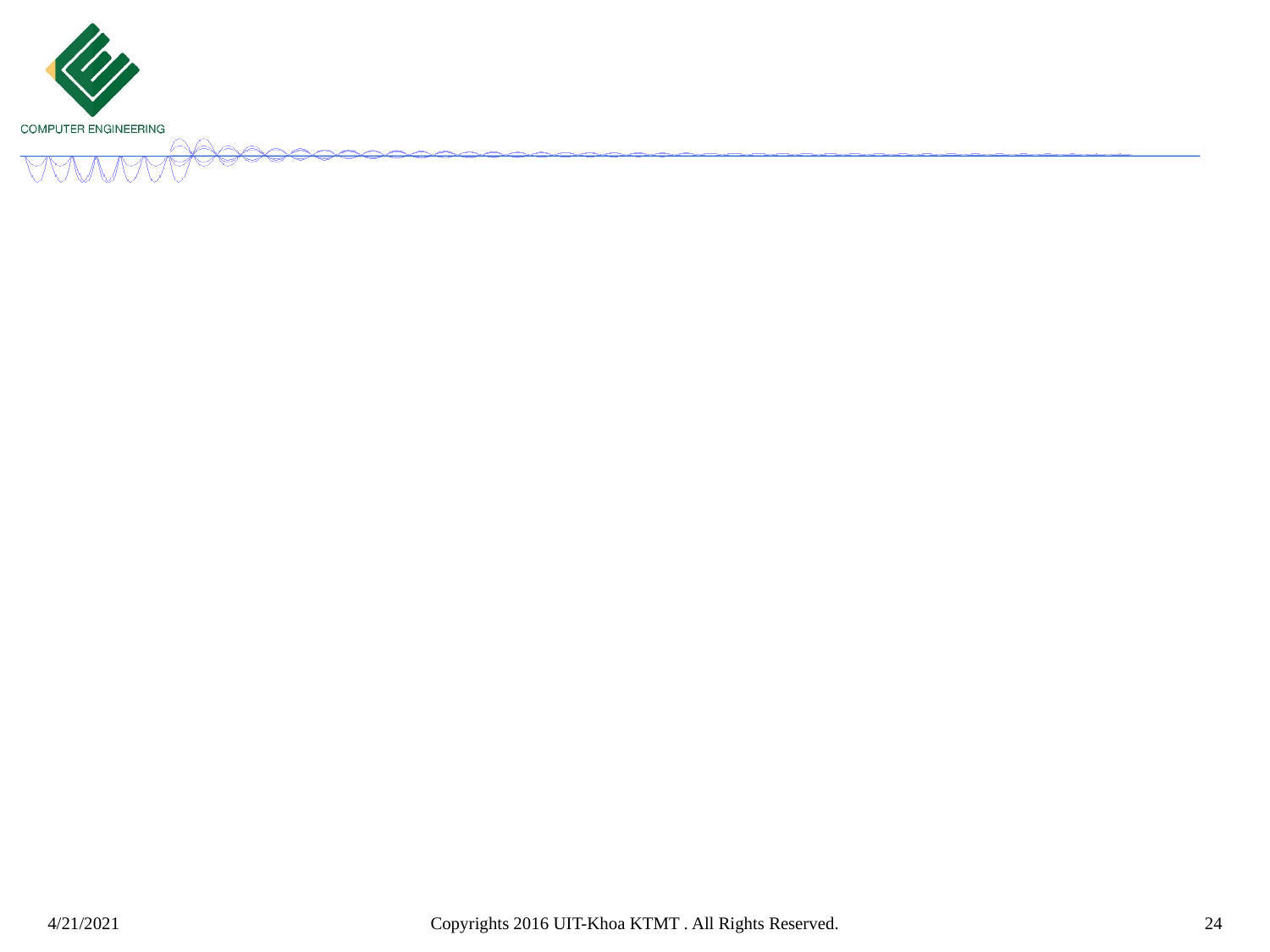

#

4/21/2021
Copyrights 2016 UIT-Khoa KTMT . All Rights Reserved.
24